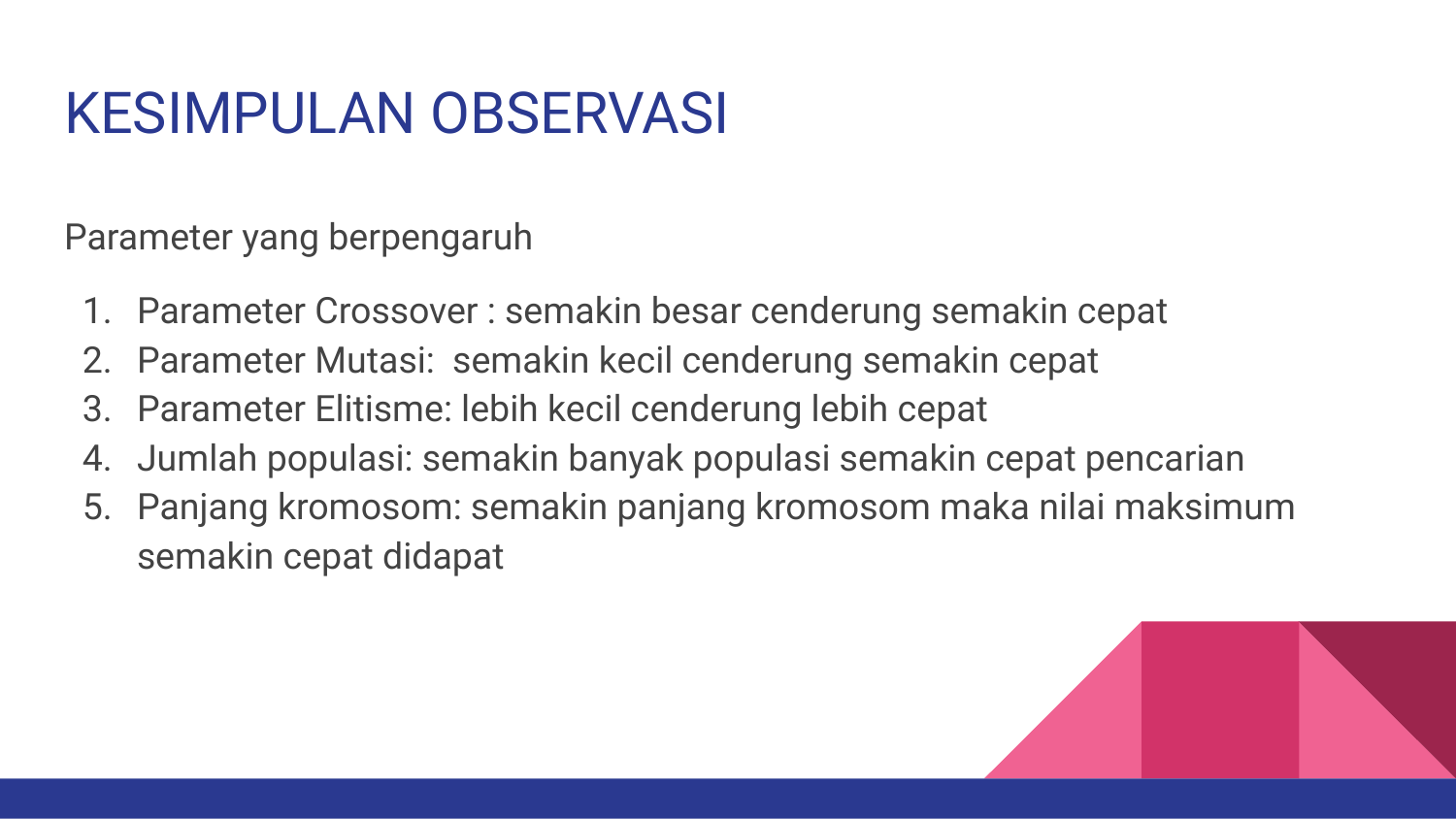

# KESIMPULAN OBSERVASI
Parameter yang berpengaruh
Parameter Crossover : semakin besar cenderung semakin cepat
Parameter Mutasi:  semakin kecil cenderung semakin cepat
Parameter Elitisme: lebih kecil cenderung lebih cepat
Jumlah populasi: semakin banyak populasi semakin cepat pencarian
Panjang kromosom: semakin panjang kromosom maka nilai maksimum semakin cepat didapat